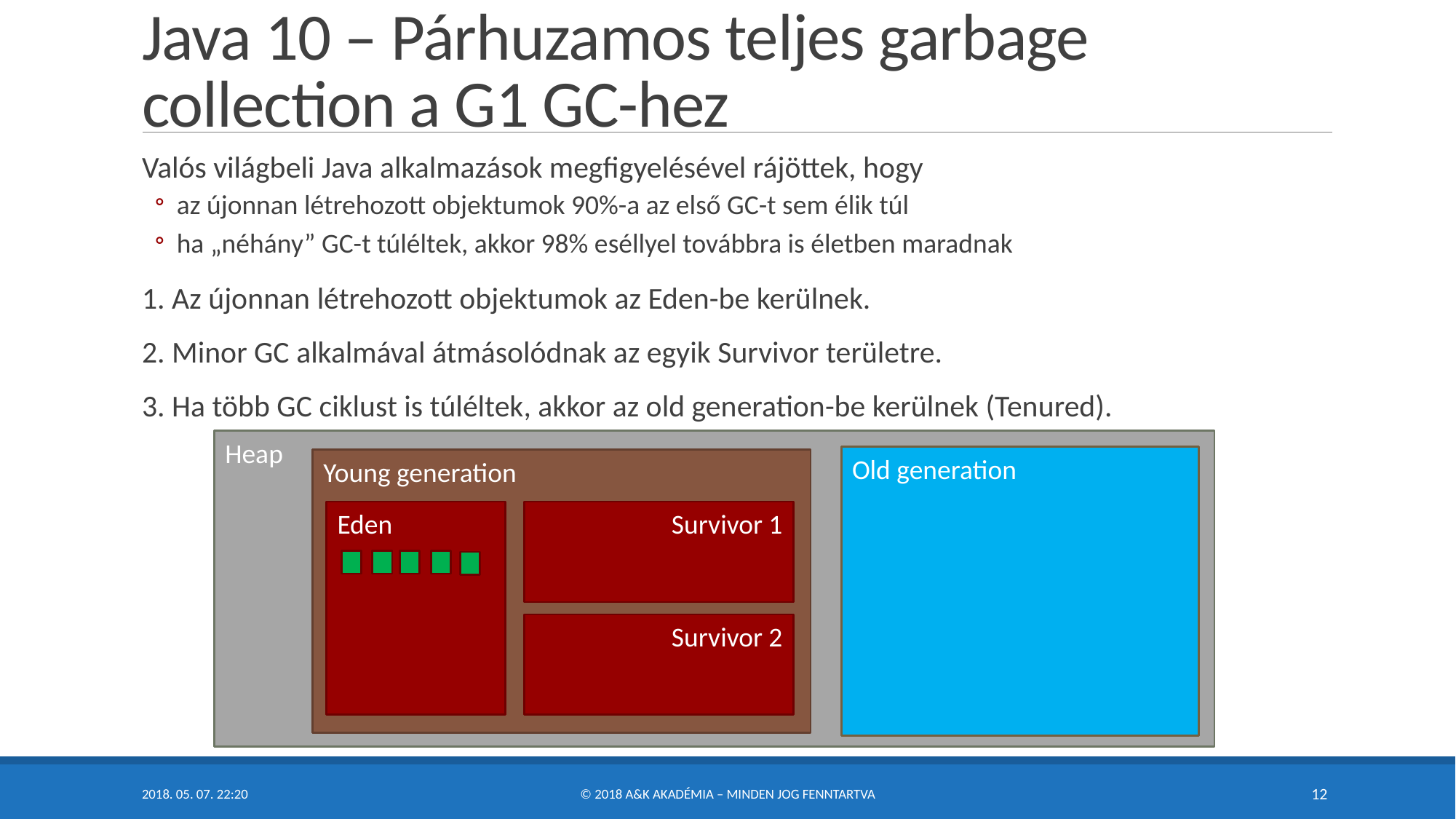

# Java 10 – Párhuzamos teljes garbage collection a G1 GC-hez
Valós világbeli Java alkalmazások megfigyelésével rájöttek, hogy
az újonnan létrehozott objektumok 90%-a az első GC-t sem élik túl
ha „néhány” GC-t túléltek, akkor 98% eséllyel továbbra is életben maradnak
1. Az újonnan létrehozott objektumok az Eden-be kerülnek.
2. Minor GC alkalmával átmásolódnak az egyik Survivor területre.
3. Ha több GC ciklust is túléltek, akkor az old generation-be kerülnek (Tenured).
Heap
Old generation
Young generation
Eden
Survivor 1

Survivor 2
2018. 05. 07. 22:20
© 2018 A&K Akadémia – Minden Jog Fenntartva
12